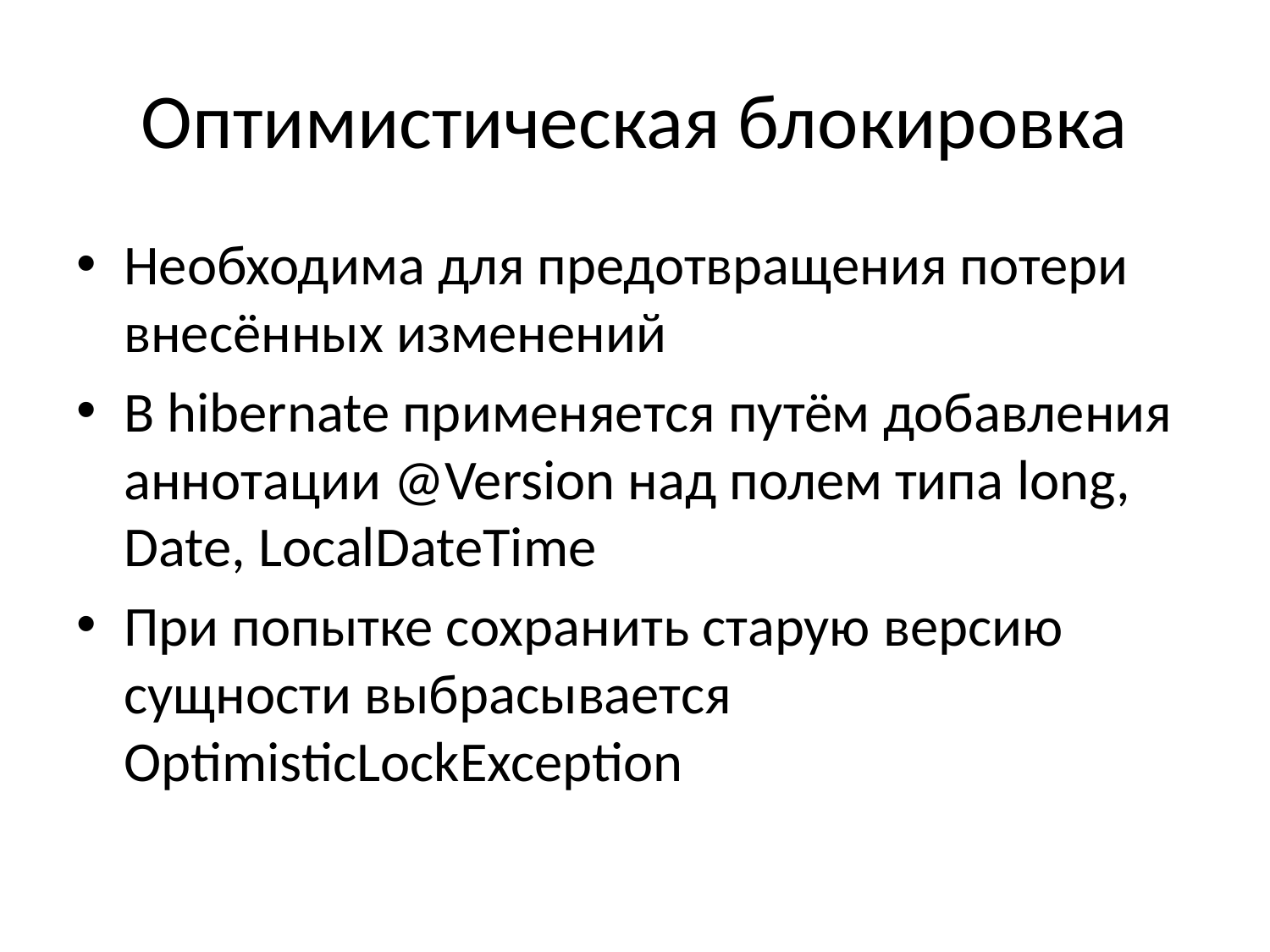

# Оптимистическая блокировка
Необходима для предотвращения потери внесённых изменений
В hibernate применяется путём добавления аннотации @Version над полем типа long, Date, LocalDateTime
При попытке сохранить старую версию сущности выбрасывается OptimisticLockException